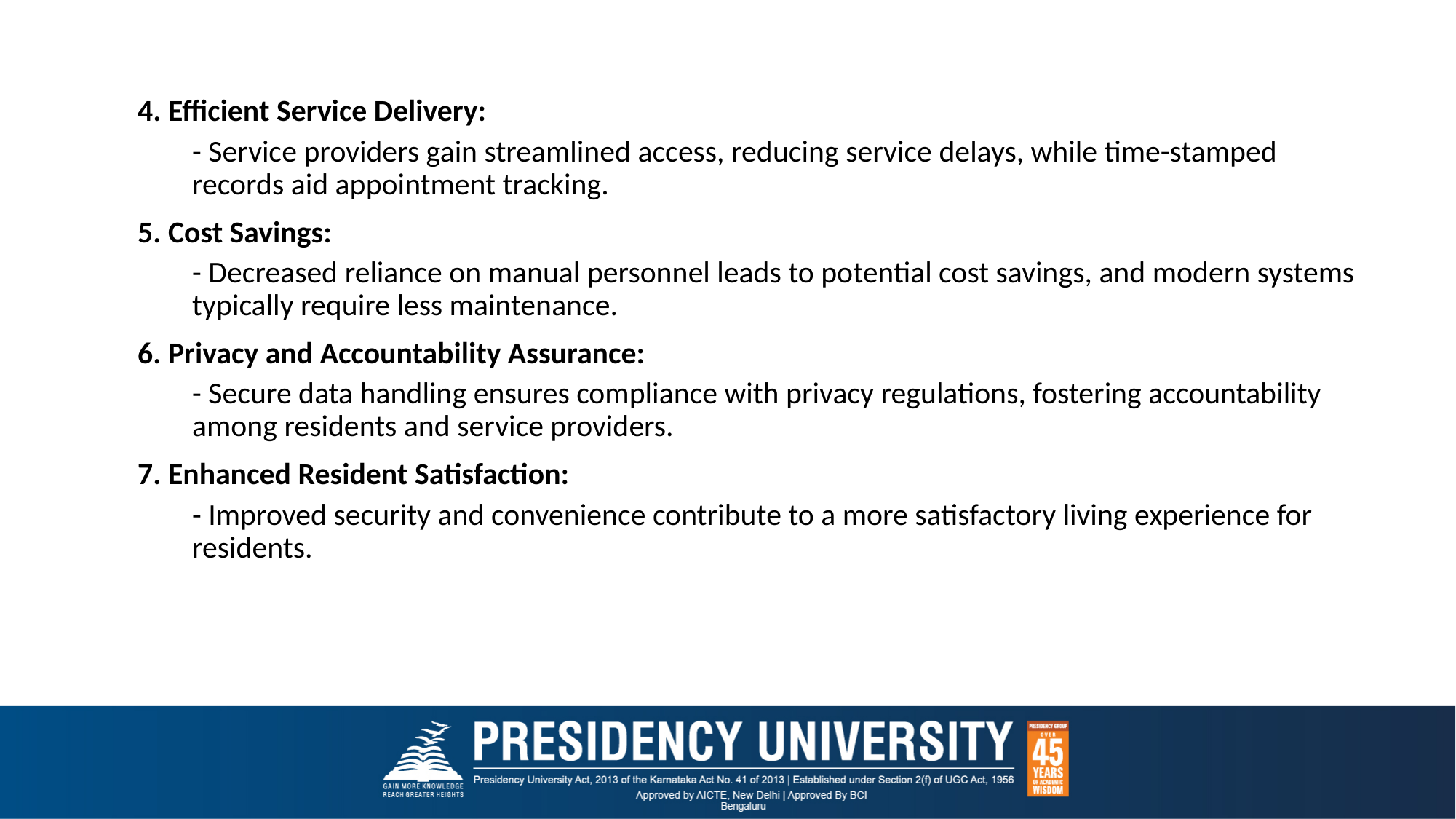

4. Efficient Service Delivery:
- Service providers gain streamlined access, reducing service delays, while time-stamped records aid appointment tracking.
5. Cost Savings:
- Decreased reliance on manual personnel leads to potential cost savings, and modern systems typically require less maintenance.
6. Privacy and Accountability Assurance:
- Secure data handling ensures compliance with privacy regulations, fostering accountability among residents and service providers.
7. Enhanced Resident Satisfaction:
- Improved security and convenience contribute to a more satisfactory living experience for residents.